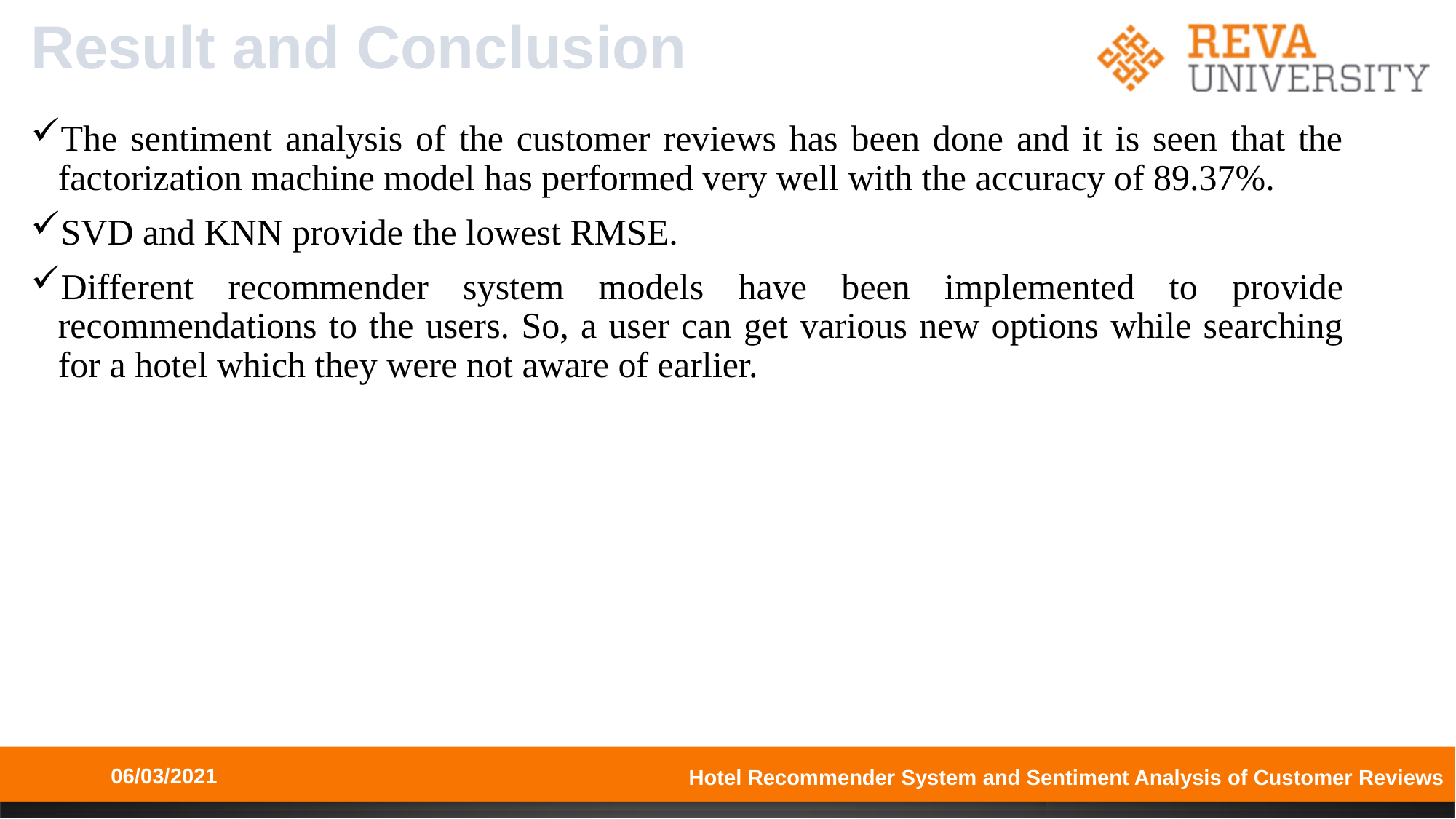

# Result and Conclusion
The sentiment analysis of the customer reviews has been done and it is seen that the factorization machine model has performed very well with the accuracy of 89.37%.
SVD and KNN provide the lowest RMSE.
Different recommender system models have been implemented to provide recommendations to the users. So, a user can get various new options while searching for a hotel which they were not aware of earlier.

06/03/2021
Hotel Recommender System and Sentiment Analysis of Customer Reviews